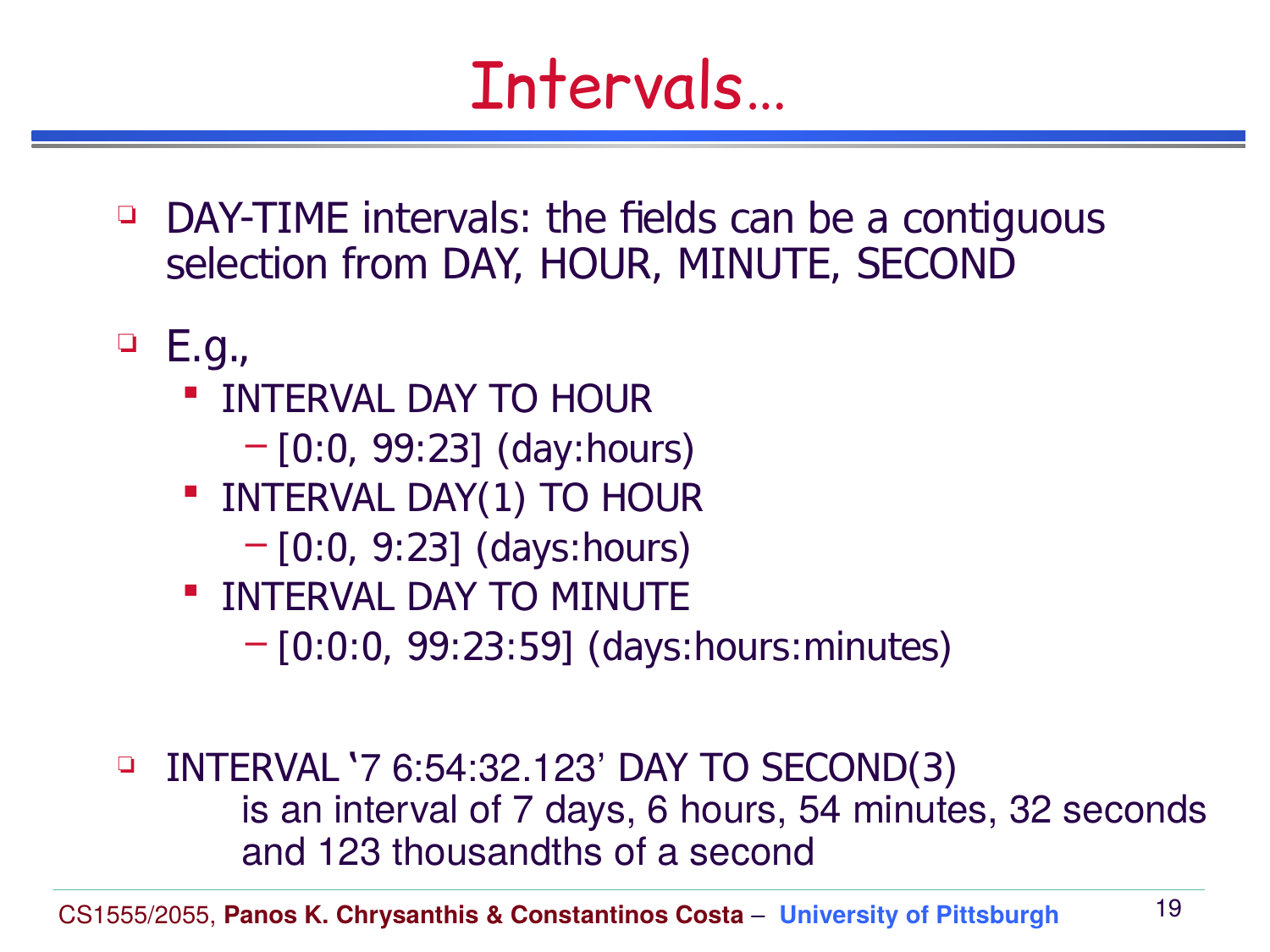

# Intervals…
DAY-TIME intervals: the fields can be a contiguous selection from DAY, HOUR, MINUTE, SECOND

E.g.,
INTERVAL DAY TO HOUR
[0:0, 99:23] (day:hours)
INTERVAL DAY(1) TO HOUR
[0:0, 9:23] (days:hours)
INTERVAL DAY TO MINUTE
[0:0:0, 99:23:59] (days:hours:minutes)

INTERVAL ‘7 6:54:32.123’ DAY TO SECOND(3)
       is an interval of 7 days, 6 hours, 54 minutes, 32 seconds
       and 123 thousandths of a second